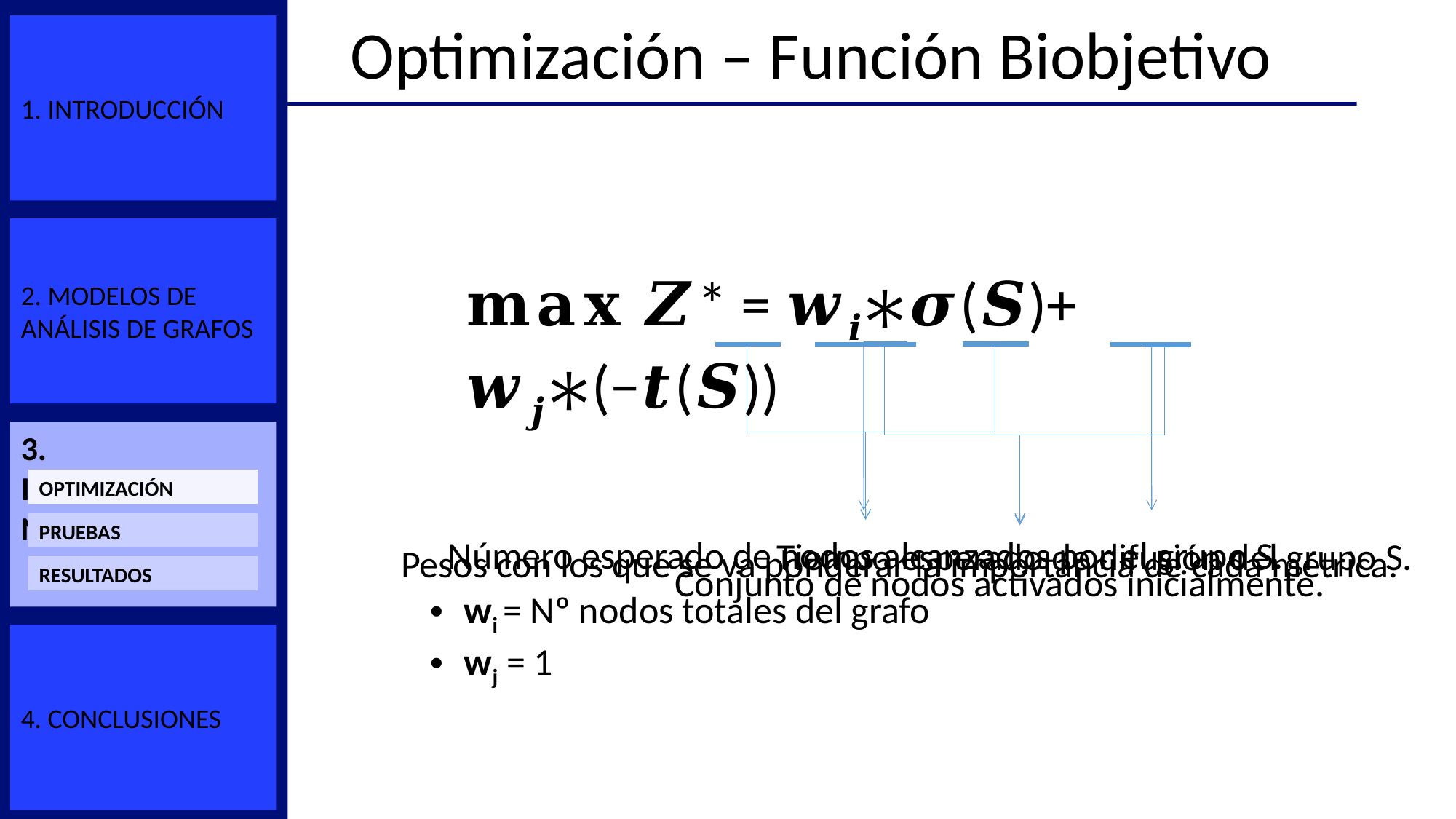

# Optimización – Función Biobjetivo
1. Introducción
2. Modelos de Análisis de Grafos
𝐦𝐚𝐱 𝒁* = 𝒘𝒊∗𝝈(𝑺)+ 𝒘𝒋∗(−𝒕(𝑺))
Pesos con los que se va ponderar la importancia de cada métrica.
 wi = Nº nodos totales del grafo
 wj = 1
Conjunto de nodos activados inicialmente.
Número esperado de nodos alcanzados por el grupo S.
Tiempo esperado de difusión del grupo S.
3. Implementación
Optimización
Pruebas
Resultados
4. Conclusiones